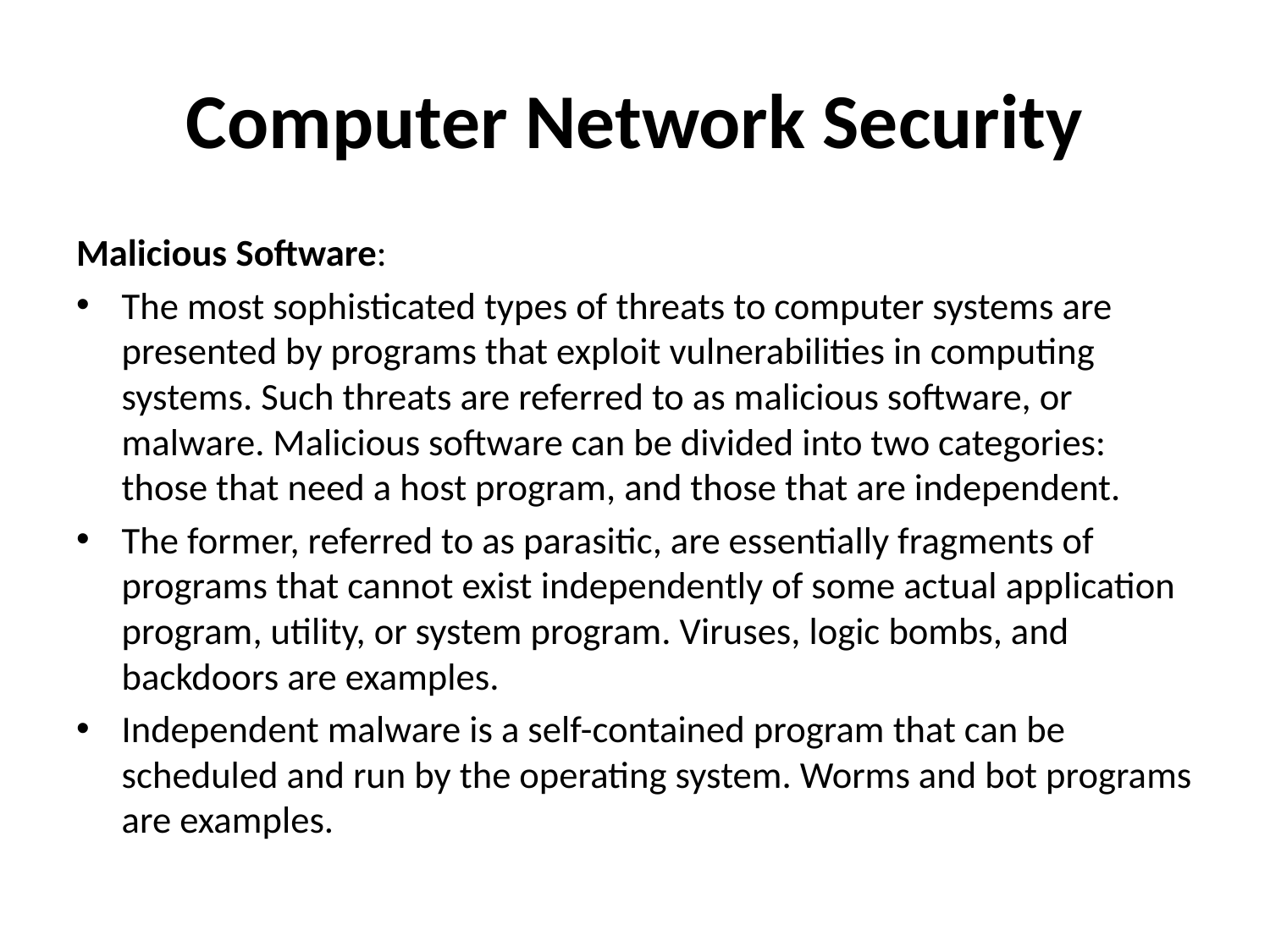

# Computer Network Security
Malicious Software:
The most sophisticated types of threats to computer systems are presented by programs that exploit vulnerabilities in computing systems. Such threats are referred to as malicious software, or malware. Malicious software can be divided into two categories: those that need a host program, and those that are independent.
The former, referred to as parasitic, are essentially fragments of programs that cannot exist independently of some actual application program, utility, or system program. Viruses, logic bombs, and backdoors are examples.
Independent malware is a self-contained program that can be scheduled and run by the operating system. Worms and bot programs are examples.